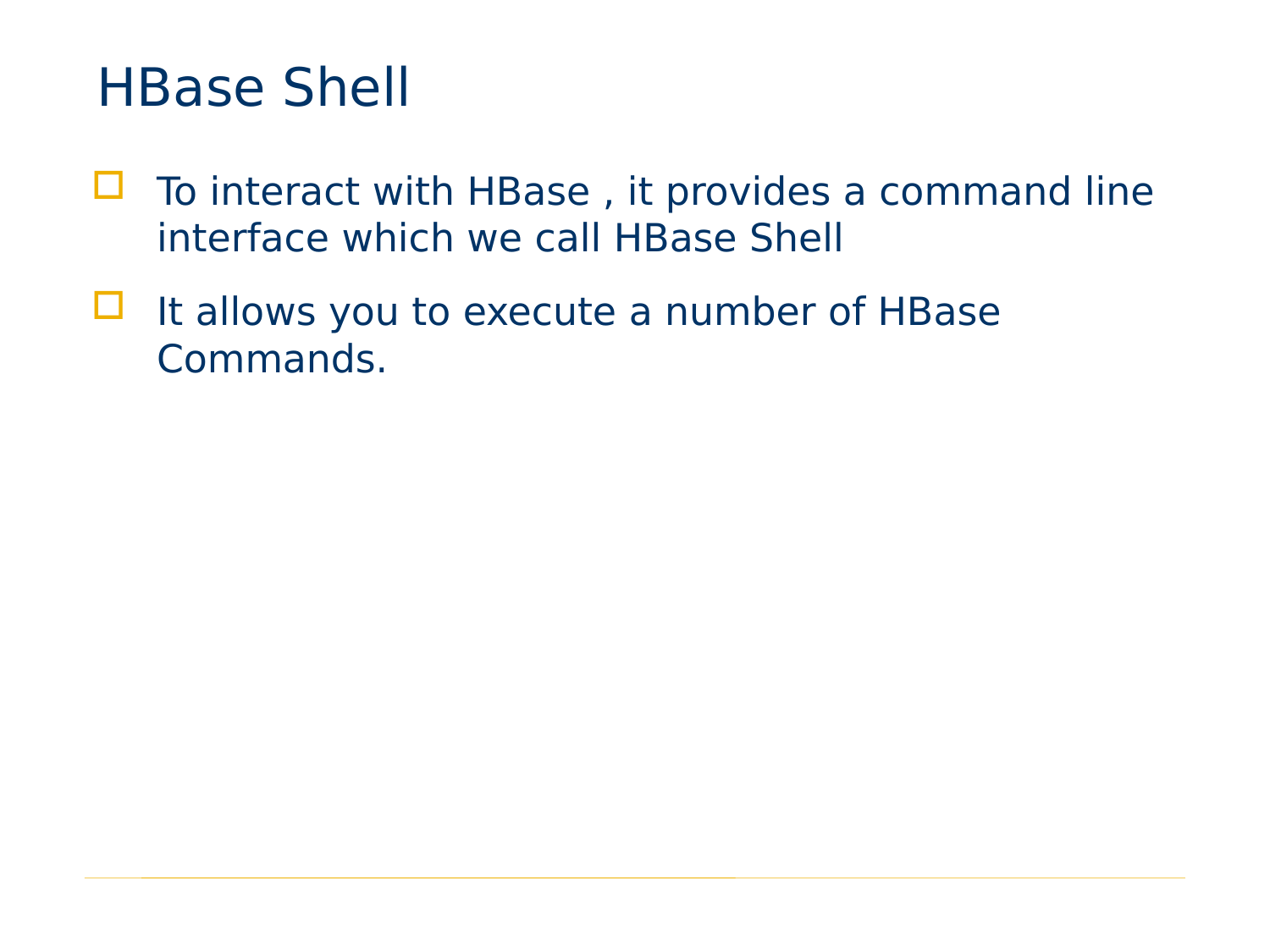

# HBase Shell
To interact with HBase , it provides a command line interface which we call HBase Shell
It allows you to execute a number of HBase Commands.